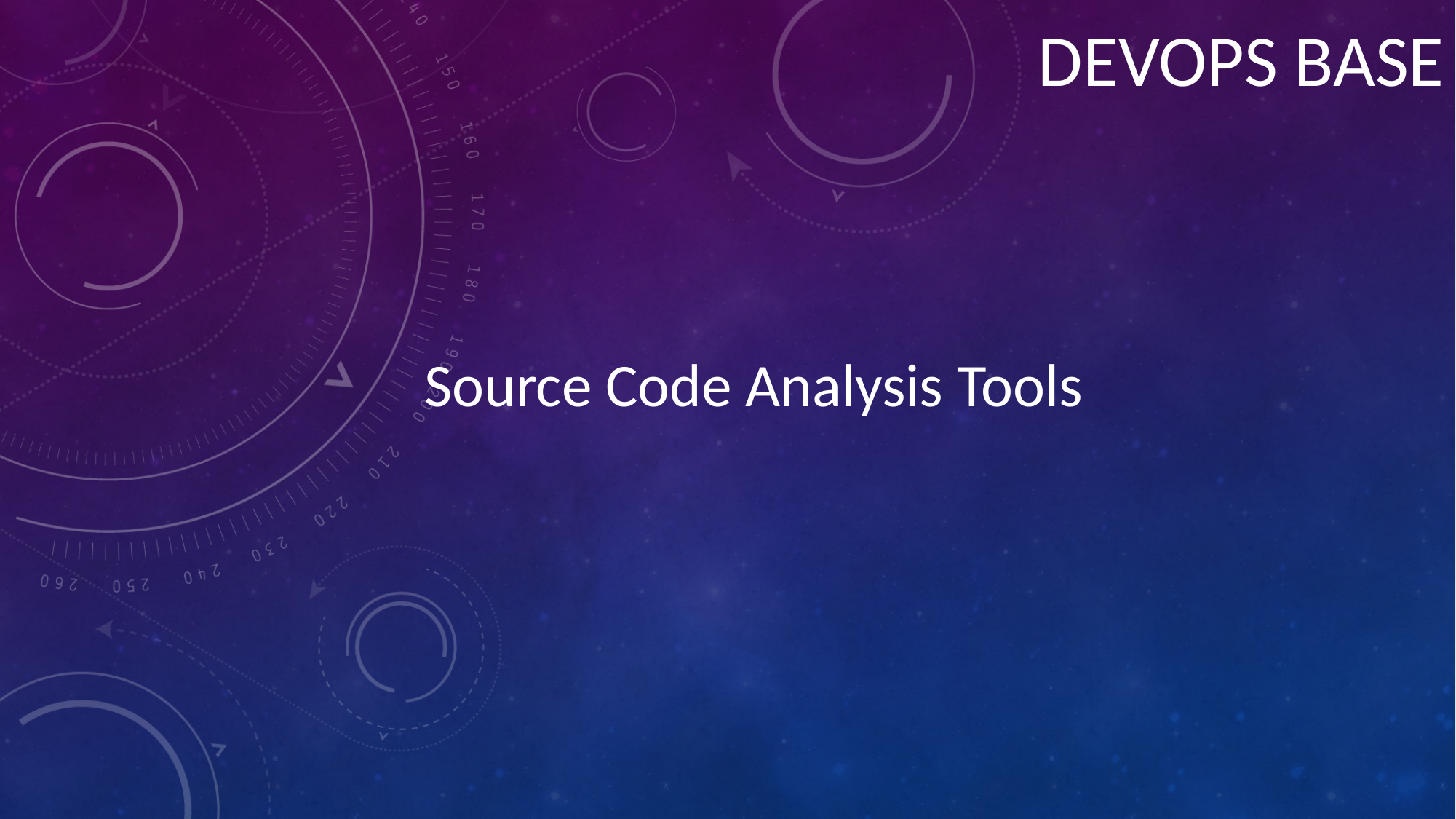

# Devops BASE
Source Code Analysis Tools